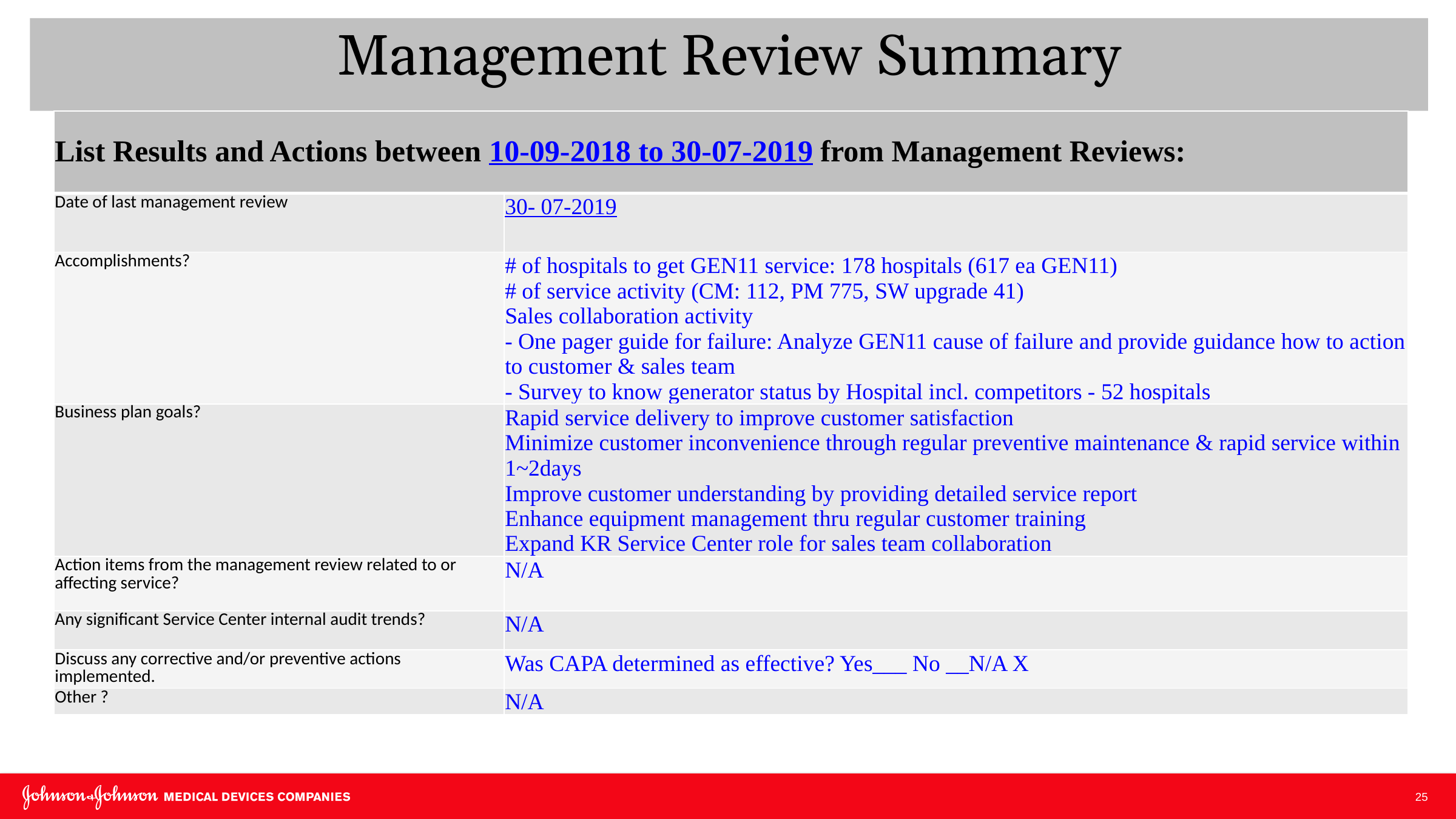

Management Review Summary
| List Results and Actions between 10-09-2018 to 30-07-2019 from Management Reviews: |  |
| --- | --- |
| Date of last management review | 30- 07-2019 |
| Accomplishments? | # of hospitals to get GEN11 service: 178 hospitals (617 ea GEN11) # of service activity (CM: 112, PM 775, SW upgrade 41) Sales collaboration activity - One pager guide for failure: Analyze GEN11 cause of failure and provide guidance how to action to customer & sales team - Survey to know generator status by Hospital incl. competitors - 52 hospitals |
| Business plan goals? | Rapid service delivery to improve customer satisfaction Minimize customer inconvenience through regular preventive maintenance & rapid service within 1~2days Improve customer understanding by providing detailed service report Enhance equipment management thru regular customer training Expand KR Service Center role for sales team collaboration |
| Action items from the management review related to or affecting service? | N/A |
| Any significant Service Center internal audit trends? | N/A |
| Discuss any corrective and/or preventive actions implemented. | Was CAPA determined as effective? Yes\_\_\_ No \_\_N/A X |
| Other ? | N/A |
25